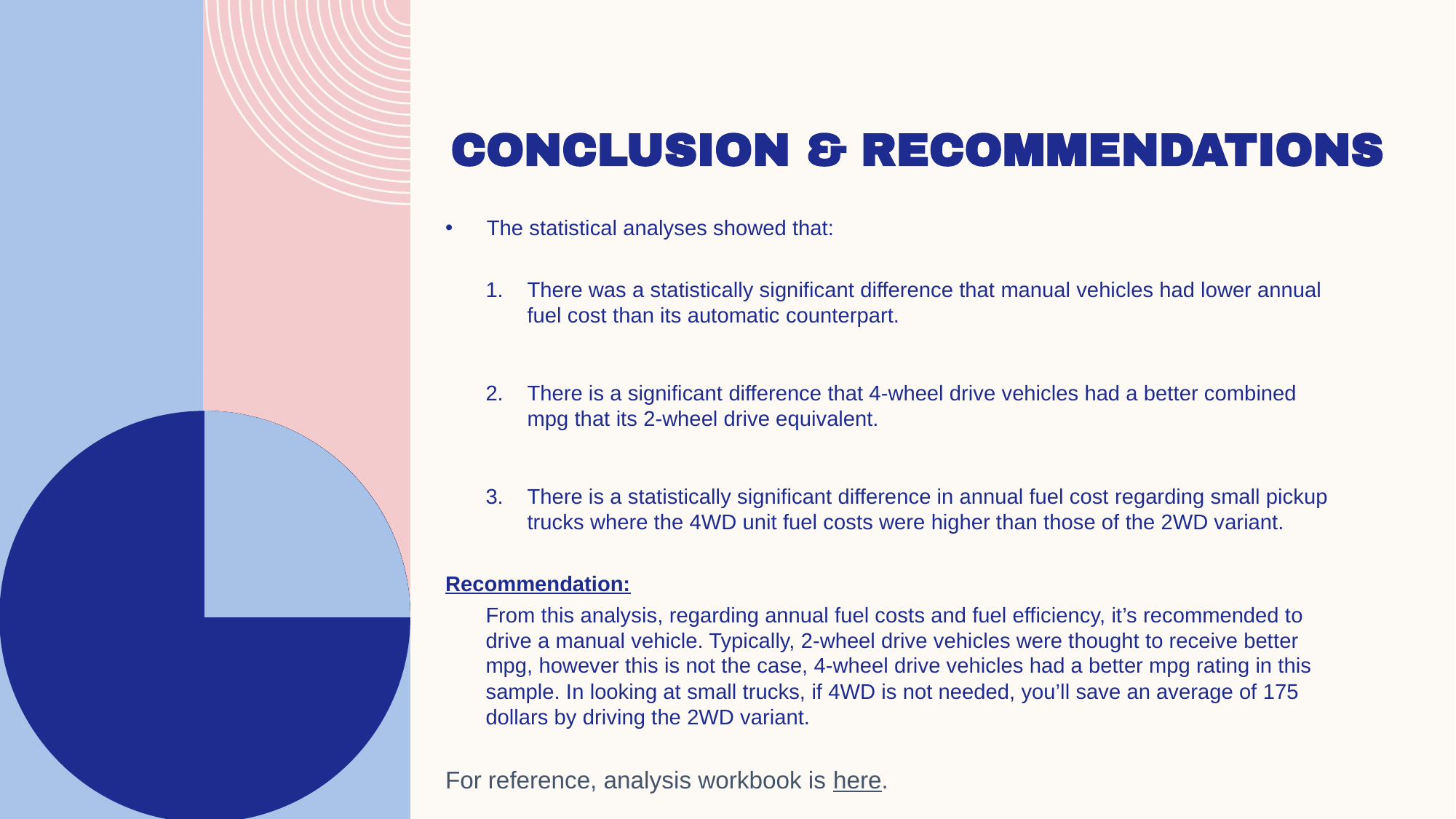

# Conclusion & recommendations
The statistical analyses showed that:

There was a statistically significant difference that manual vehicles had lower annual fuel cost than its automatic counterpart.

There is a significant difference that 4-wheel drive vehicles had a better combined mpg that its 2-wheel drive equivalent.

There is a statistically significant difference in annual fuel cost regarding small pickup trucks where the 4WD unit fuel costs were higher than those of the 2WD variant.

Recommendation:
From this analysis, regarding annual fuel costs and fuel efficiency, it’s recommended to drive a manual vehicle. Typically, 2-wheel drive vehicles were thought to receive better mpg, however this is not the case, 4-wheel drive vehicles had a better mpg rating in this sample. In looking at small trucks, if 4WD is not needed, you’ll save an average of 175 dollars by driving the 2WD variant.

For reference, analysis workbook is here.